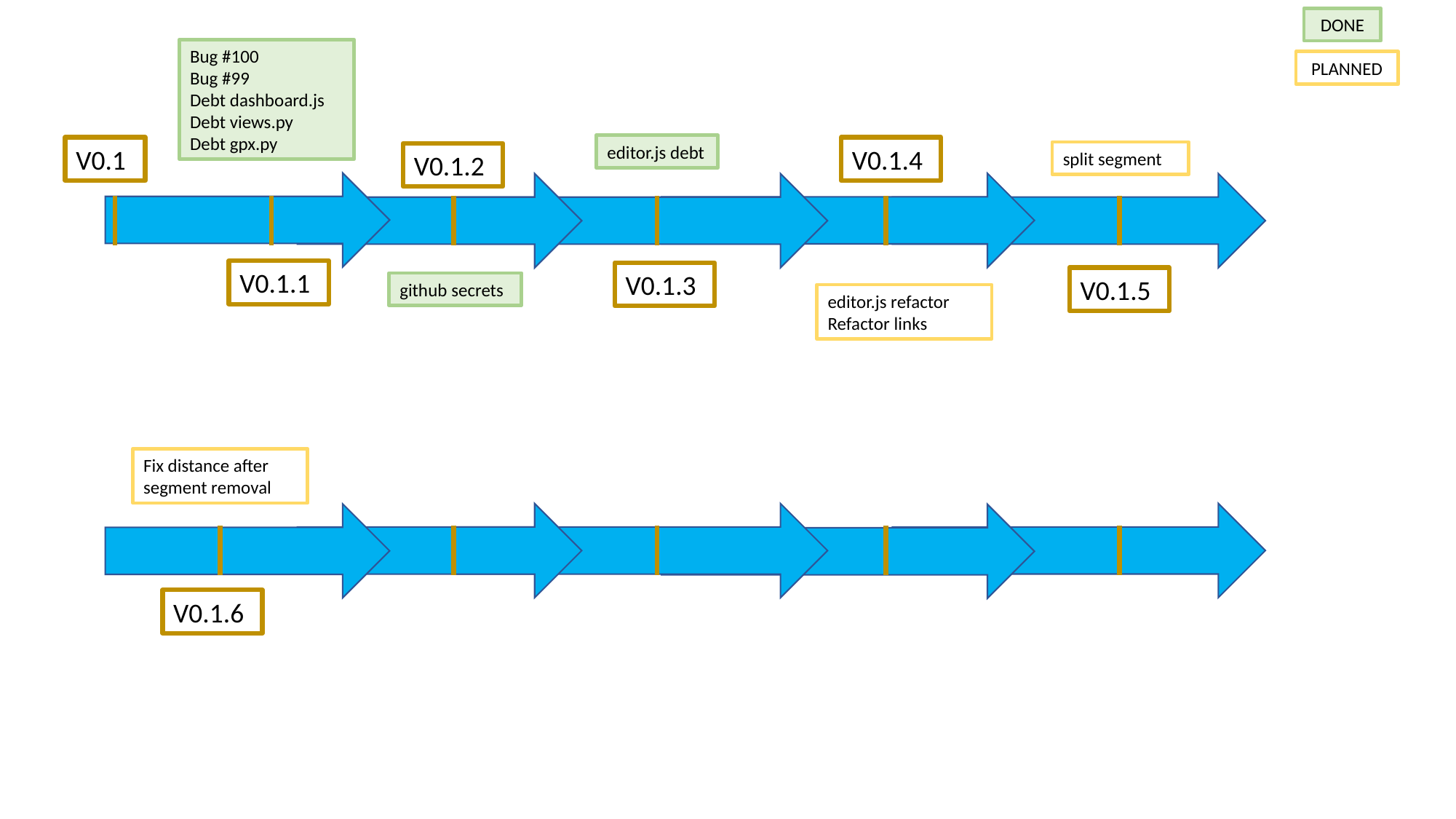

DONE
Bug #100
Bug #99
Debt dashboard.js
Debt views.py
Debt gpx.py
PLANNED
editor.js debt
V0.1
V0.1.4
split segment
V0.1.2

V0.1.1
V0.1.3
V0.1.5
github secrets
editor.js refactor
Refactor links
Fix distance after segment removal

V0.1.6